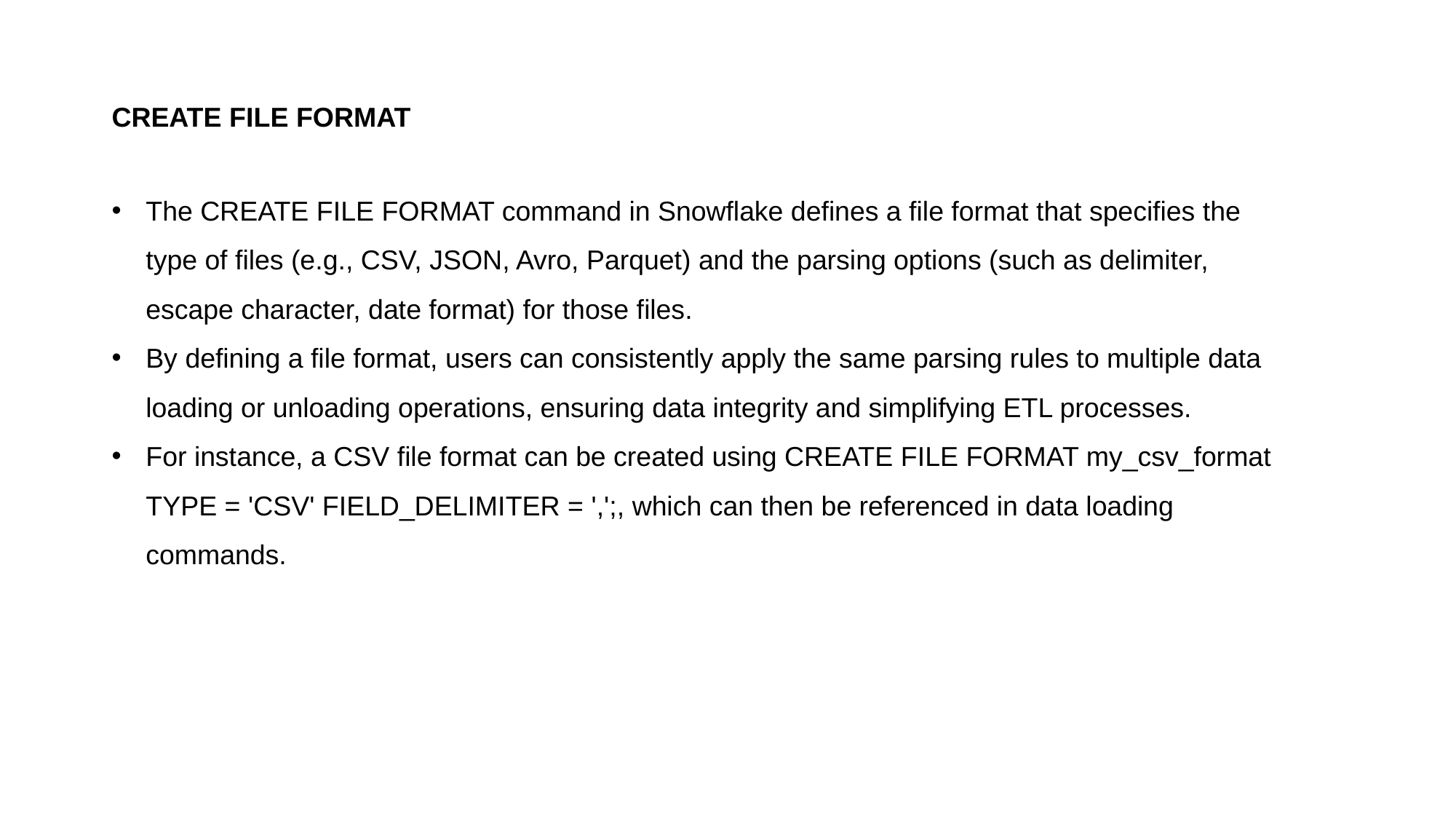

CREATE FILE FORMAT
The CREATE FILE FORMAT command in Snowflake defines a file format that specifies the type of files (e.g., CSV, JSON, Avro, Parquet) and the parsing options (such as delimiter, escape character, date format) for those files.
By defining a file format, users can consistently apply the same parsing rules to multiple data loading or unloading operations, ensuring data integrity and simplifying ETL processes.
For instance, a CSV file format can be created using CREATE FILE FORMAT my_csv_format TYPE = 'CSV' FIELD_DELIMITER = ',';, which can then be referenced in data loading commands.